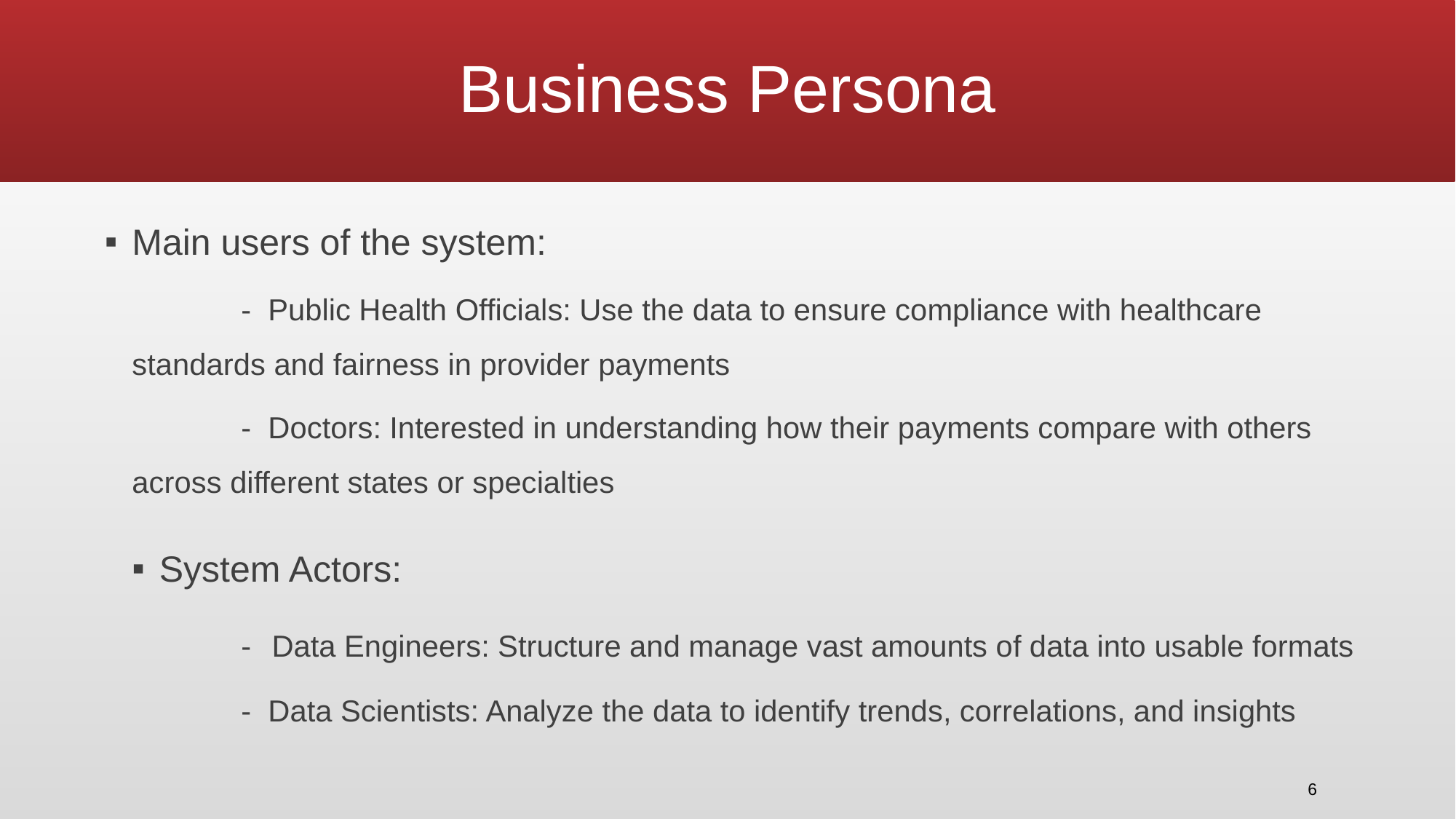

# Business Persona
Main users of the system:
	-  Public Health Officials: Use the data to ensure compliance with healthcare standards and fairness in provider payments
	-  Doctors: Interested in understanding how their payments compare with others across different states or specialties

System Actors:
	-  Data Engineers: Structure and manage vast amounts of data into usable formats
	-  Data Scientists: Analyze the data to identify trends, correlations, and insights

6